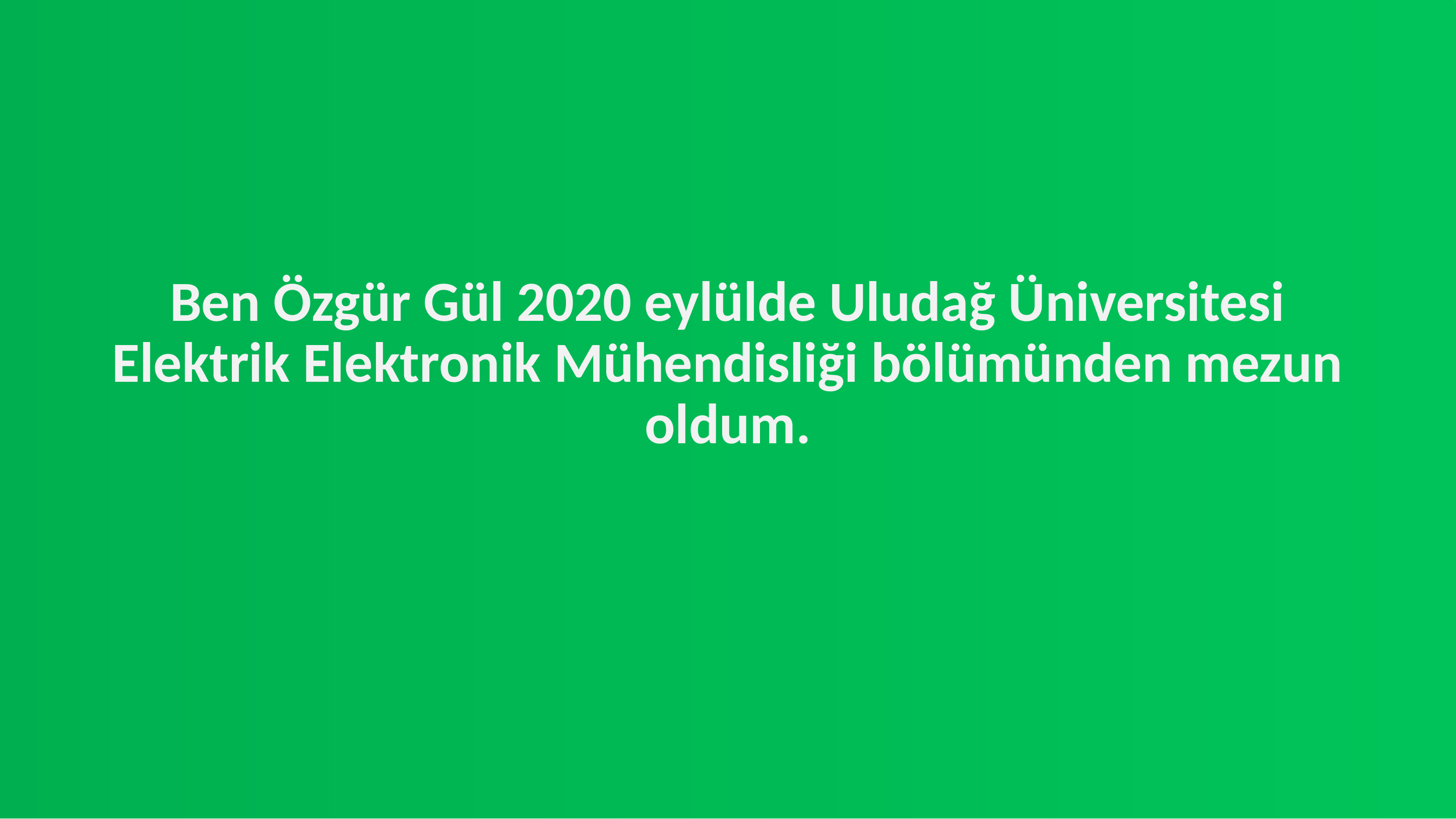

Ben Özgür Gül 2020 eylülde Uludağ Üniversitesi Elektrik Elektronik Mühendisliği bölümünden mezun oldum.